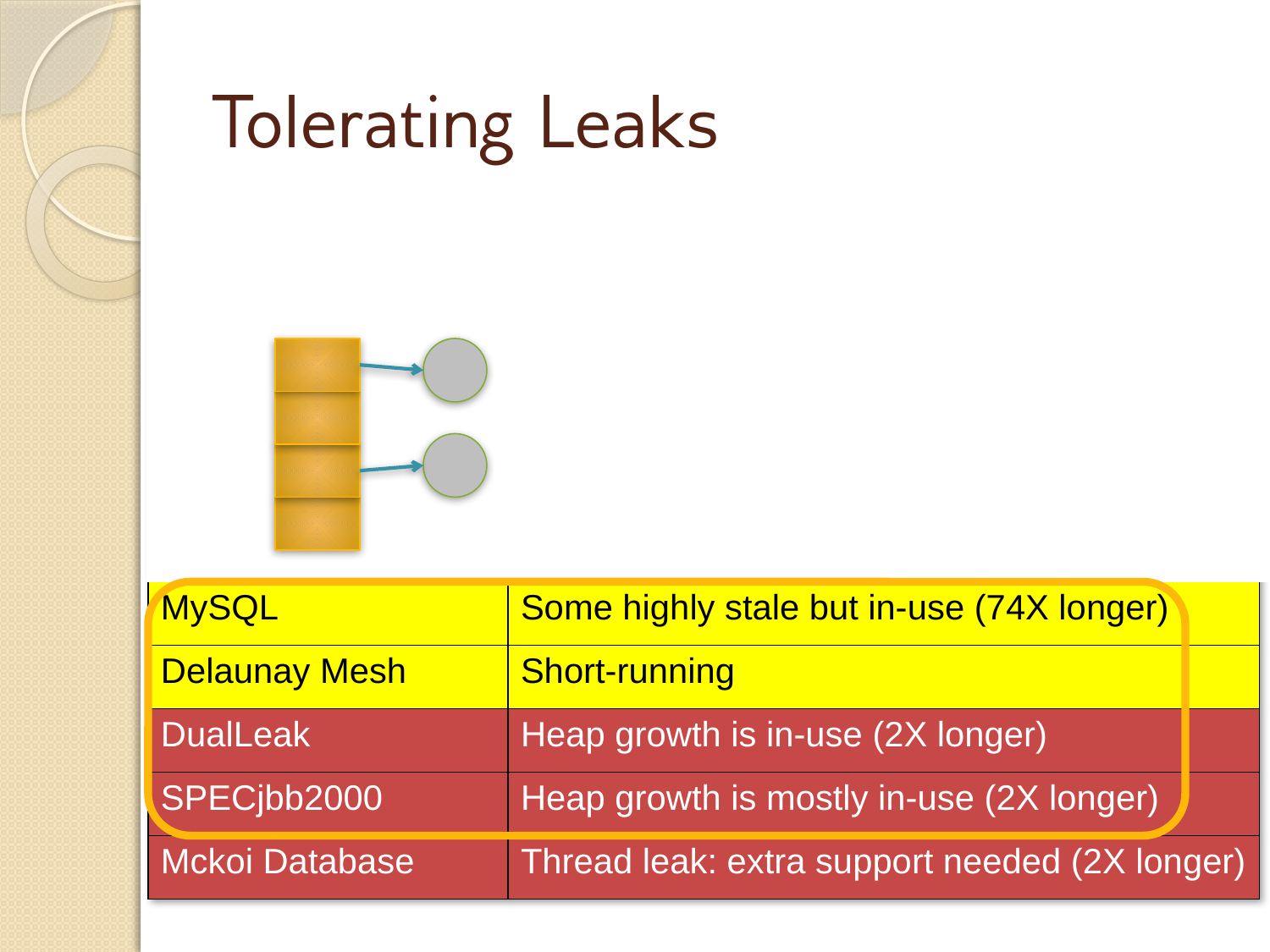

# Tolerating Leaks

| Leak | Melt’s effect |
| --- | --- |
| Eclipse “Diff” | Tolerates until 24-hr limit (1,000X longer) |
| Eclipse “Copy-Paste” | Tolerates until 24-hr limit (194X longer) |
| JbbMod | Tolerates until 20-hr crash (19X longer) |
| ListLeak | Tolerates until disk full (200X longer) |
| SwapLeak | Tolerates until disk full (1,000X longer) |
| MySQL | Some highly stale but in-use (74X longer) |
| Delaunay Mesh | Short-running |
| DualLeak | Heap growth is in-use (2X longer) |
| SPECjbb2000 | Heap growth is mostly in-use (2X longer) |
| Mckoi Database | Thread leak: extra support needed (2X longer) |